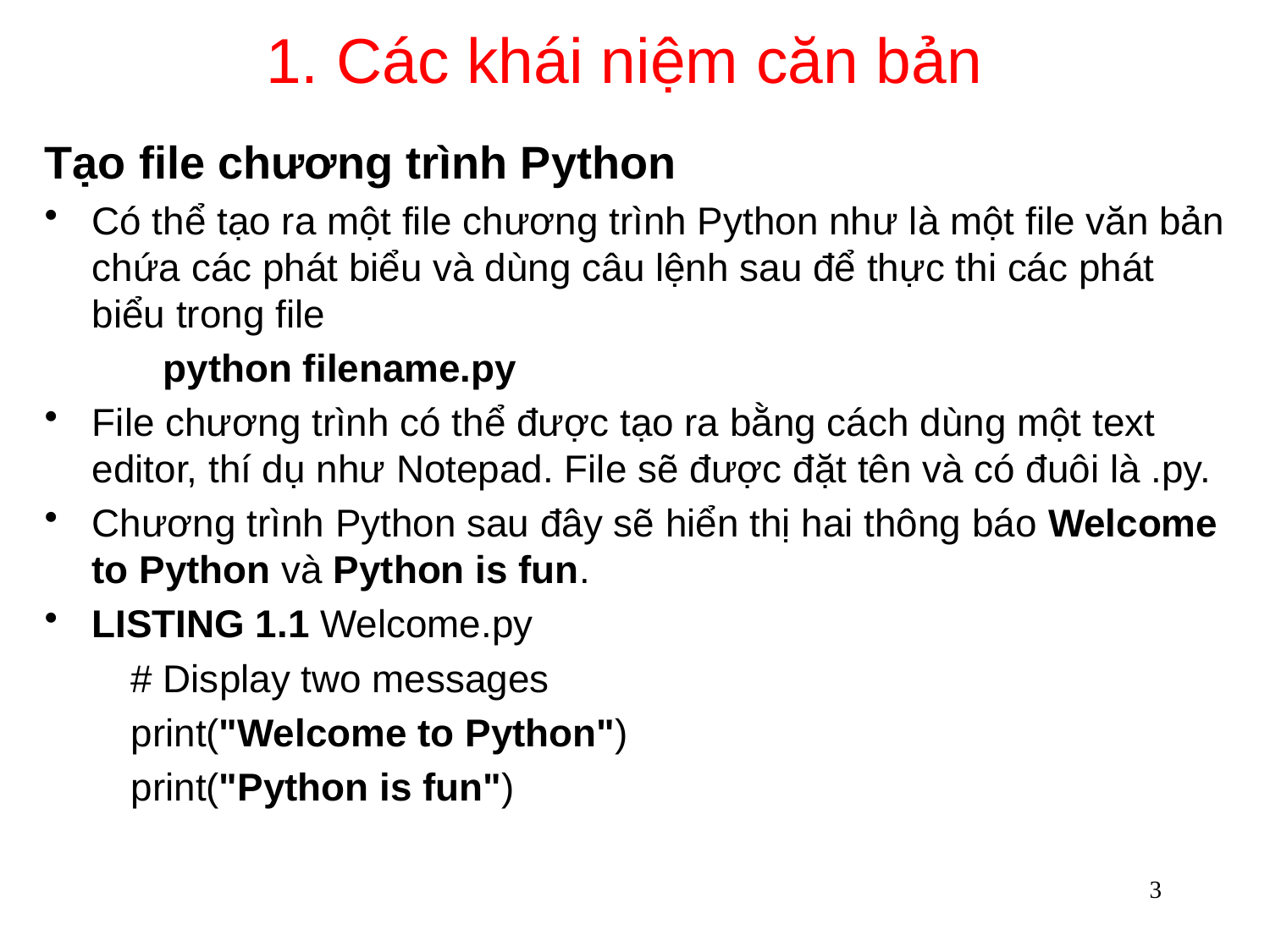

# 1. Các khái niệm căn bản
Tạo file chương trình Python
Có thể tạo ra một file chương trình Python như là một file văn bản chứa các phát biểu và dùng câu lệnh sau để thực thi các phát biểu trong file
           python filename.py
File chương trình có thể được tạo ra bằng cách dùng một text editor, thí dụ như Notepad. File sẽ được đặt tên và có đuôi là .py.
Chương trình Python sau đây sẽ hiển thị hai thông báo Welcome to Python và Python is fun.
LISTING 1.1 Welcome.py
        # Display two messages
        print("Welcome to Python")
        print("Python is fun")

3